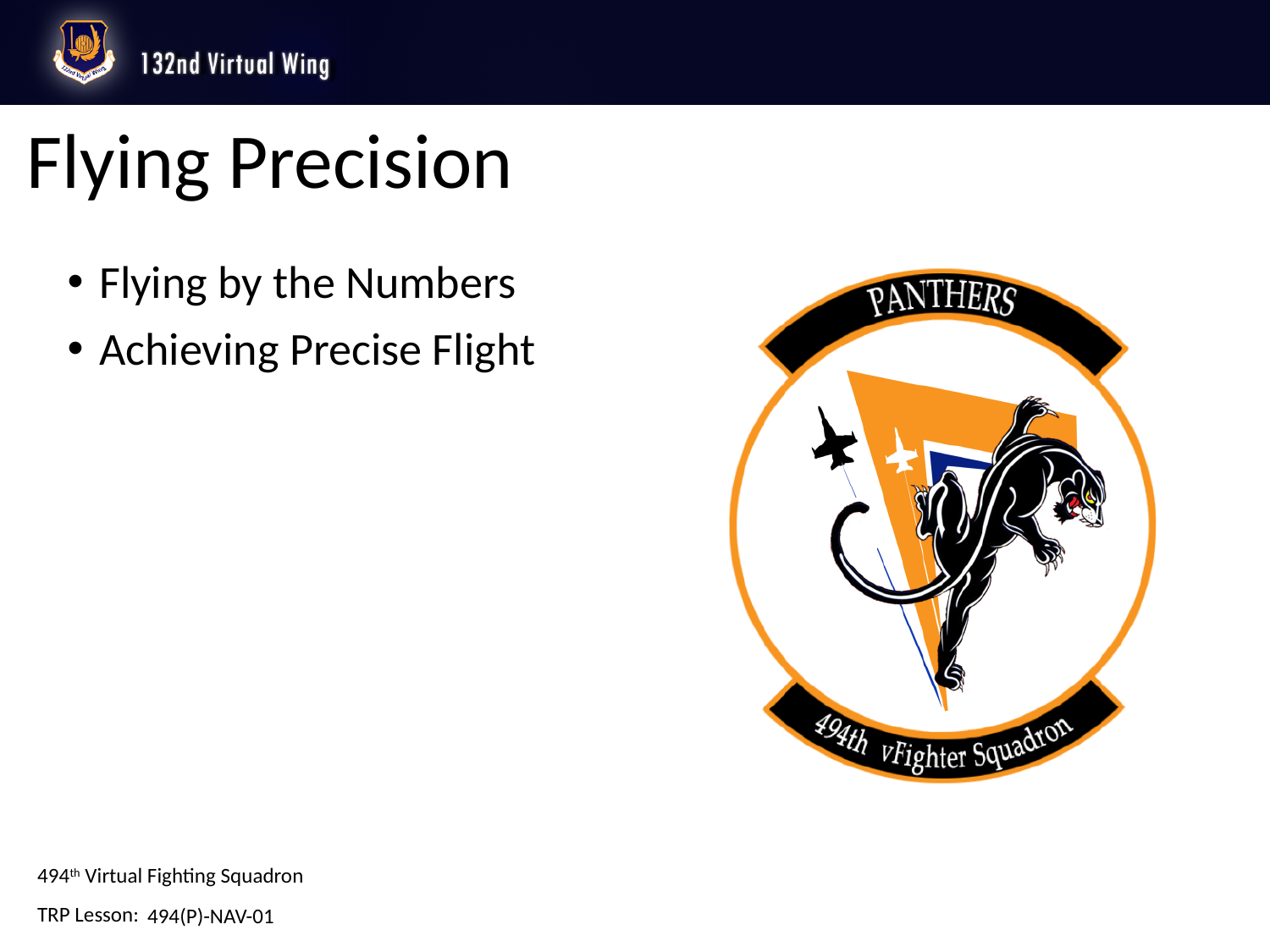

# Flying Precision
Flying by the Numbers
Achieving Precise Flight
494(P)-NAV-01